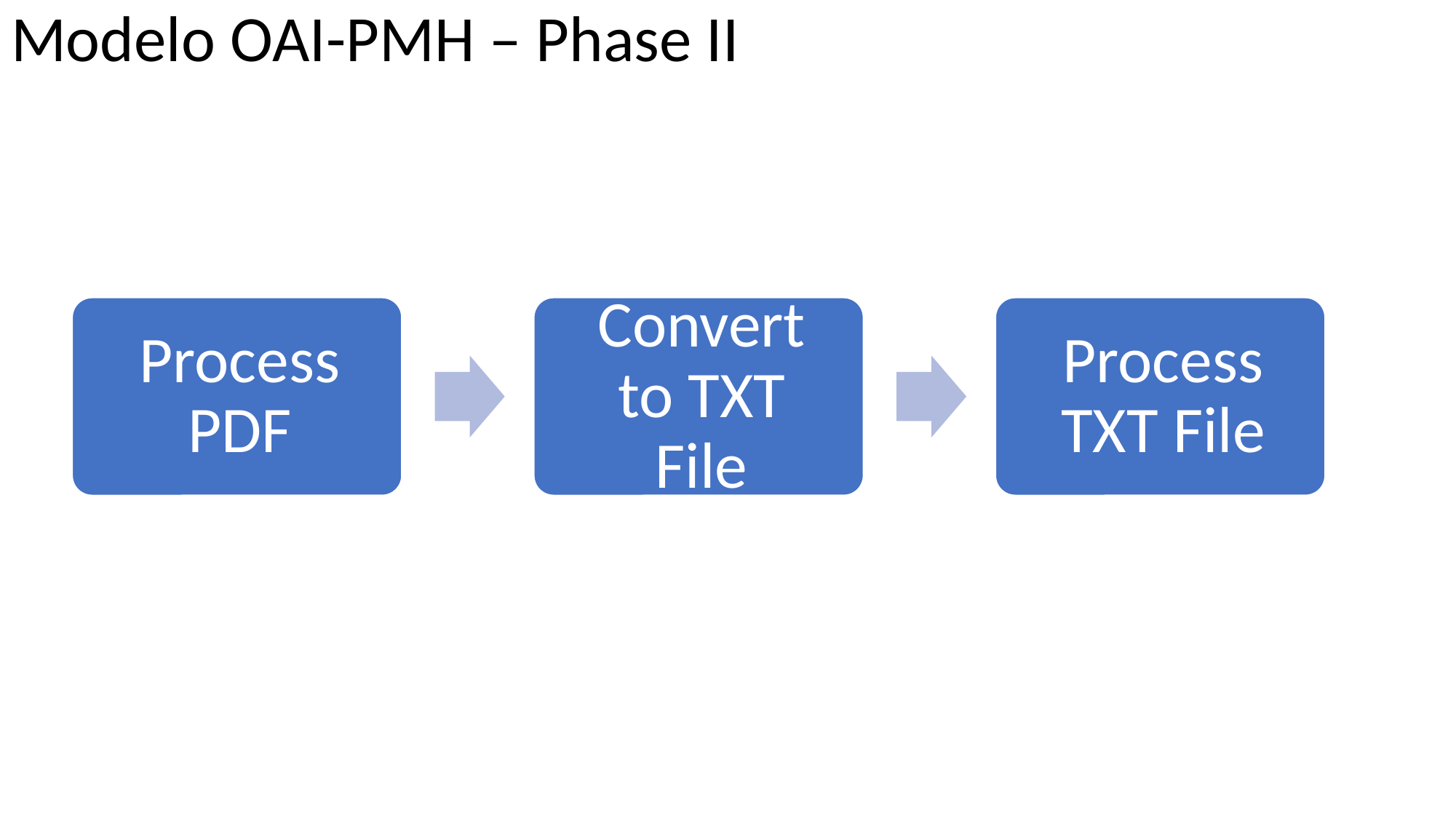

# Modelo OAI-PMH – Phase II
Process PDF

Convert to TXT File

Process TXT File